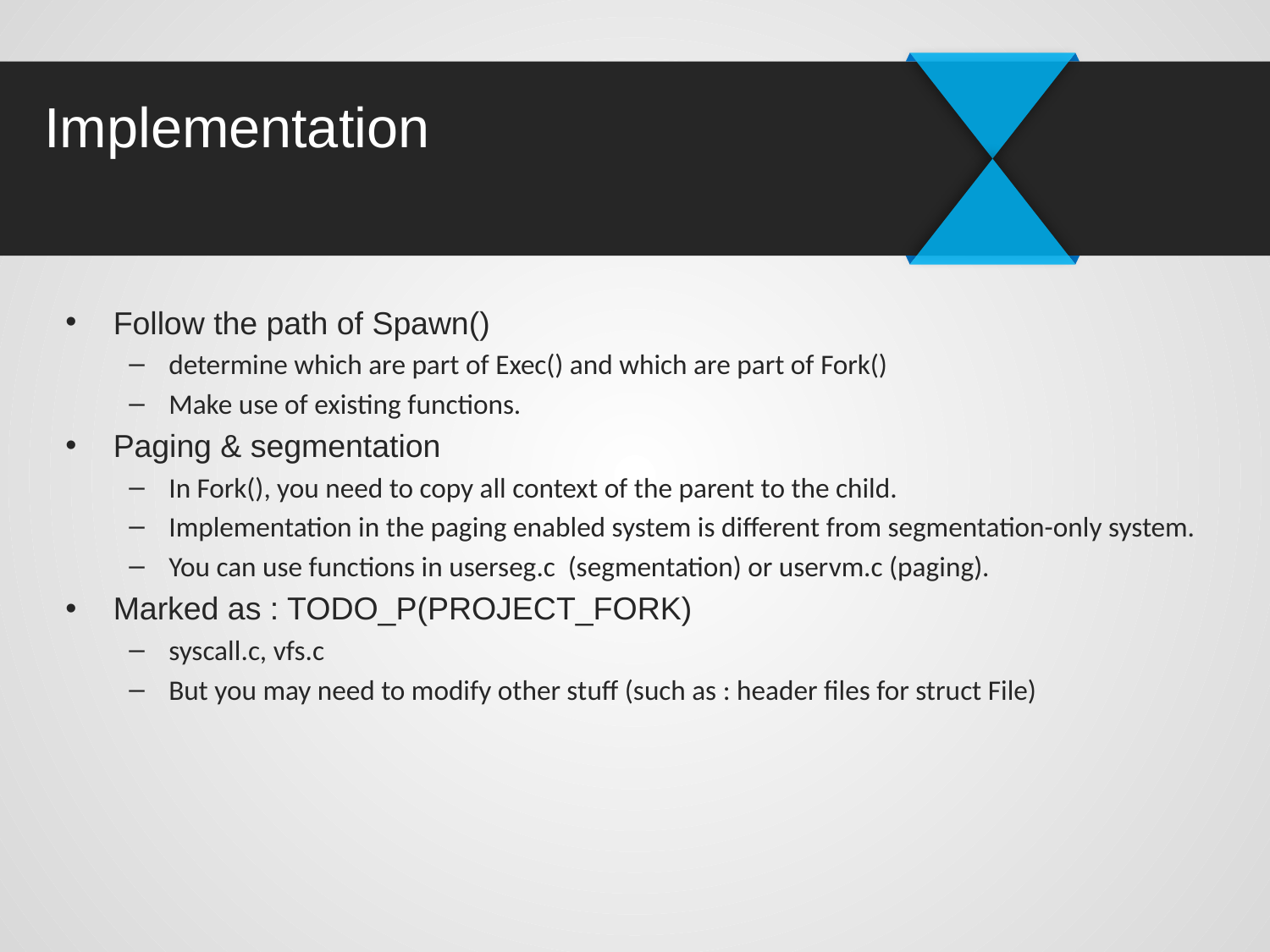

# Implementation

Follow the path of Spawn()
determine which are part of Exec() and which are part of Fork()
Make use of existing functions.
Paging & segmentation
In Fork(), you need to copy all context of the parent to the child.
Implementation in the paging enabled system is different from segmentation-only system.
You can use functions in userseg.c  (segmentation) or uservm.c (paging).
Marked as : TODO_P(PROJECT_FORK)
syscall.c, vfs.c
But you may need to modify other stuff (such as : header files for struct File)